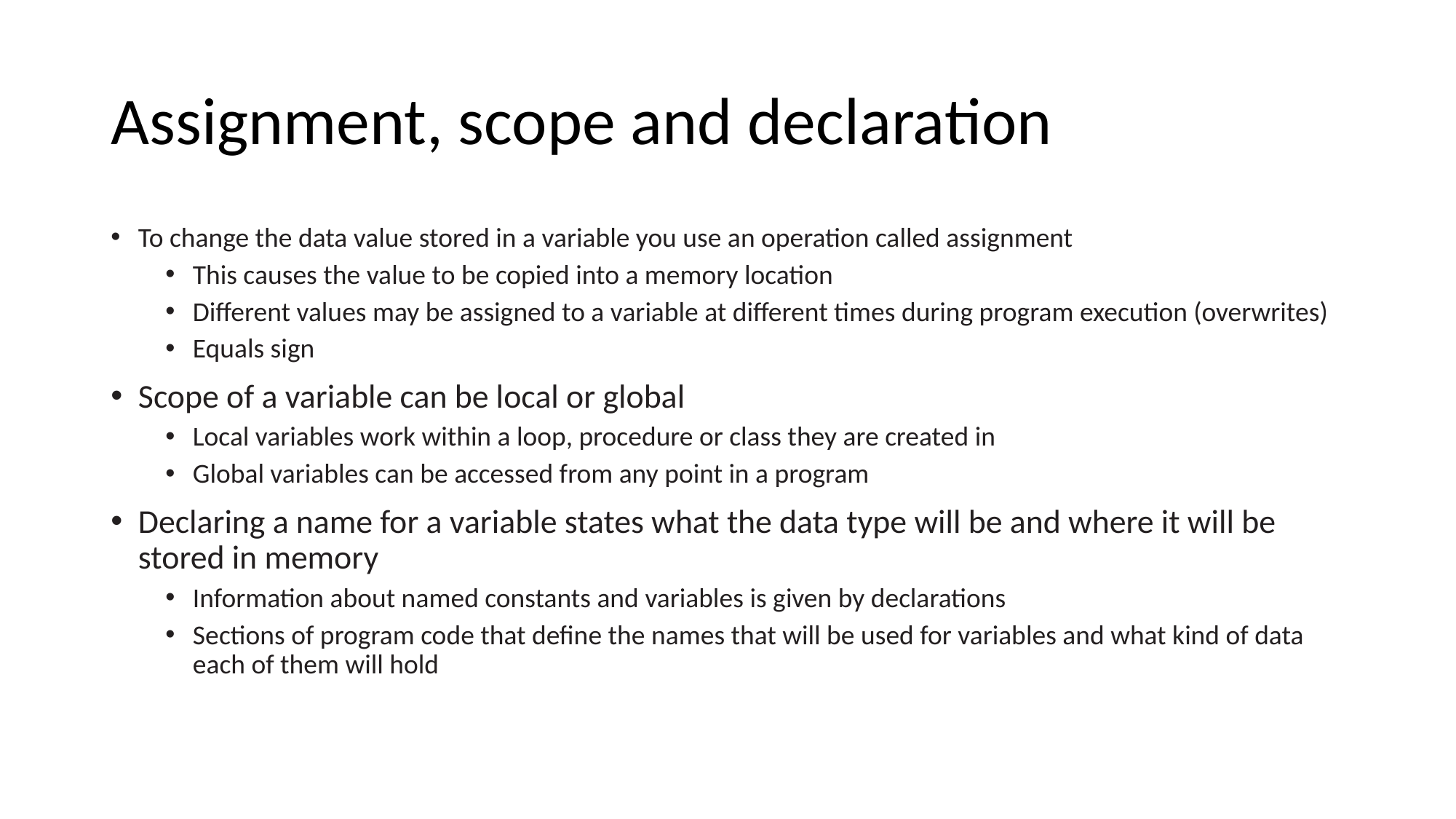

# Assignment, scope and declaration
To change the data value stored in a variable you use an operation called assignment
This causes the value to be copied into a memory location
Different values may be assigned to a variable at different times during program execution (overwrites)
Equals sign
Scope of a variable can be local or global
Local variables work within a loop, procedure or class they are created in
Global variables can be accessed from any point in a program
Declaring a name for a variable states what the data type will be and where it will be stored in memory
Information about named constants and variables is given by declarations
Sections of program code that define the names that will be used for variables and what kind of data each of them will hold